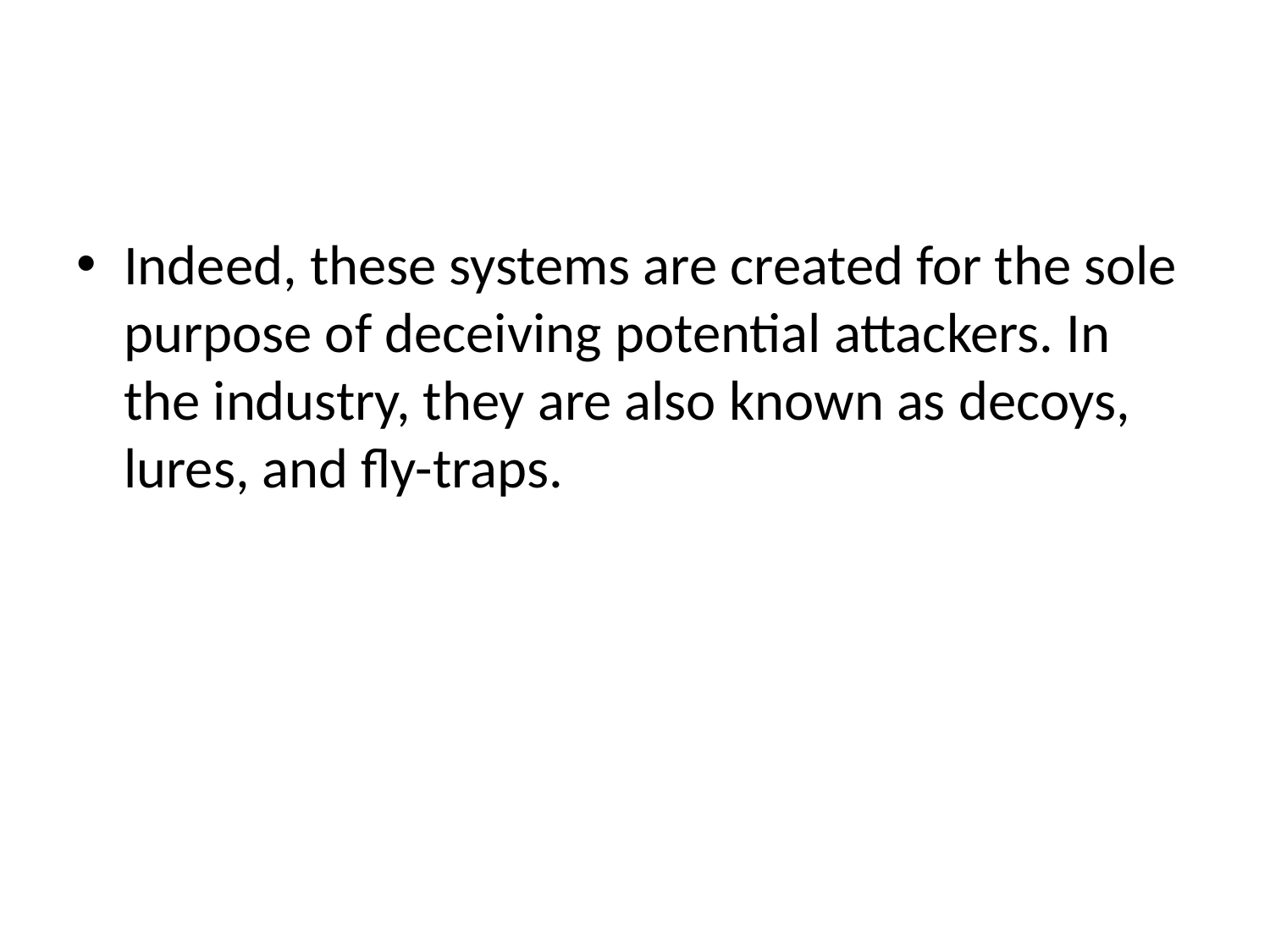

#
Indeed, these systems are created for the sole purpose of deceiving potential attackers. In the industry, they are also known as decoys, lures, and fly-traps.